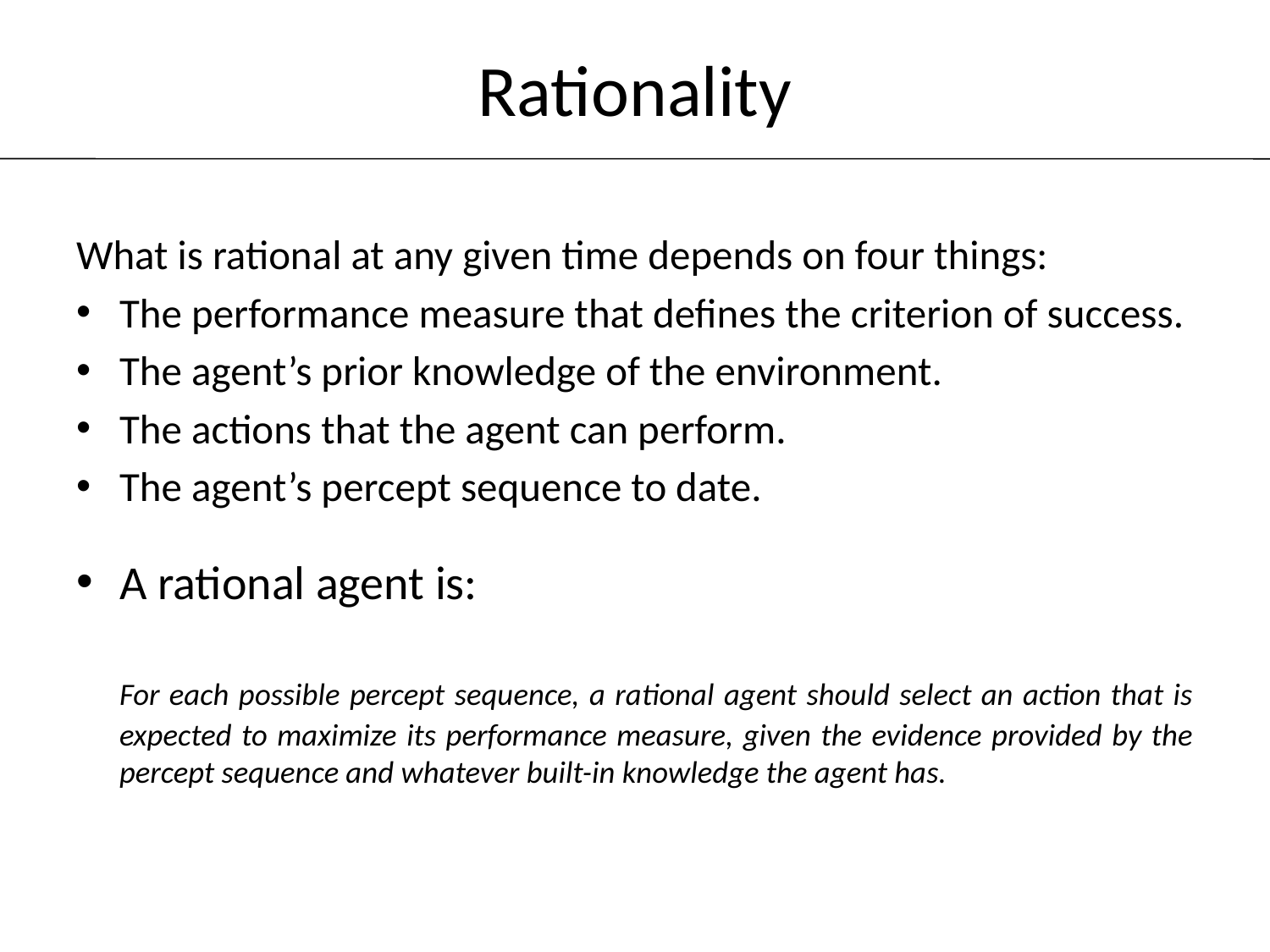

# Rationality
What is rational at any given time depends on four things:
The performance measure that defines the criterion of success.
The agent’s prior knowledge of the environment.
The actions that the agent can perform.
The agent’s percept sequence to date.

A rational agent is:

	For each possible percept sequence, a rational agent should select an action that is expected to maximize its performance measure, given the evidence provided by the percept sequence and whatever built-in knowledge the agent has.